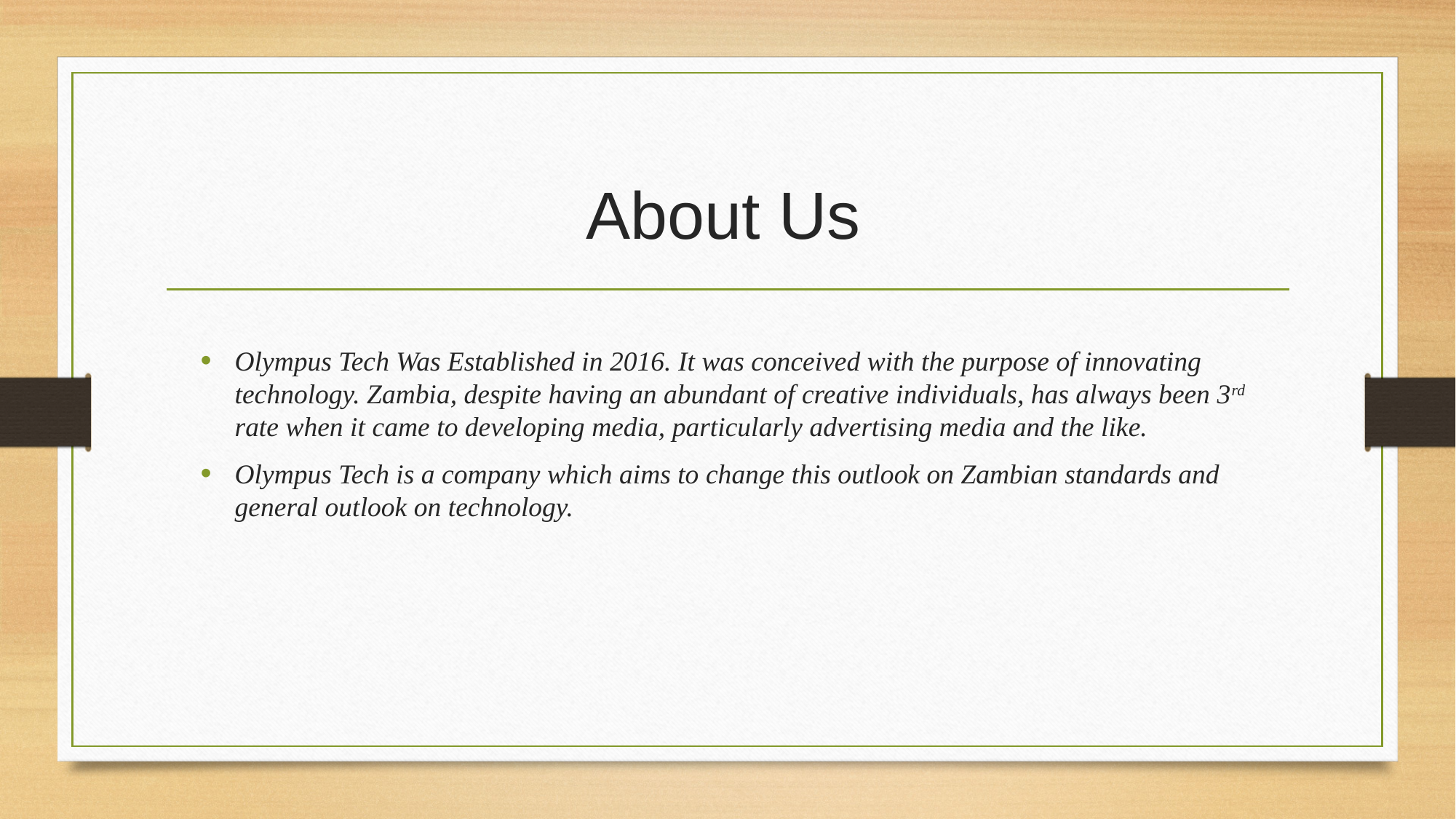

# About Us
Olympus Tech Was Established in 2016. It was conceived with the purpose of innovating technology. Zambia, despite having an abundant of creative individuals, has always been 3rd rate when it came to developing media, particularly advertising media and the like.
Olympus Tech is a company which aims to change this outlook on Zambian standards and general outlook on technology.